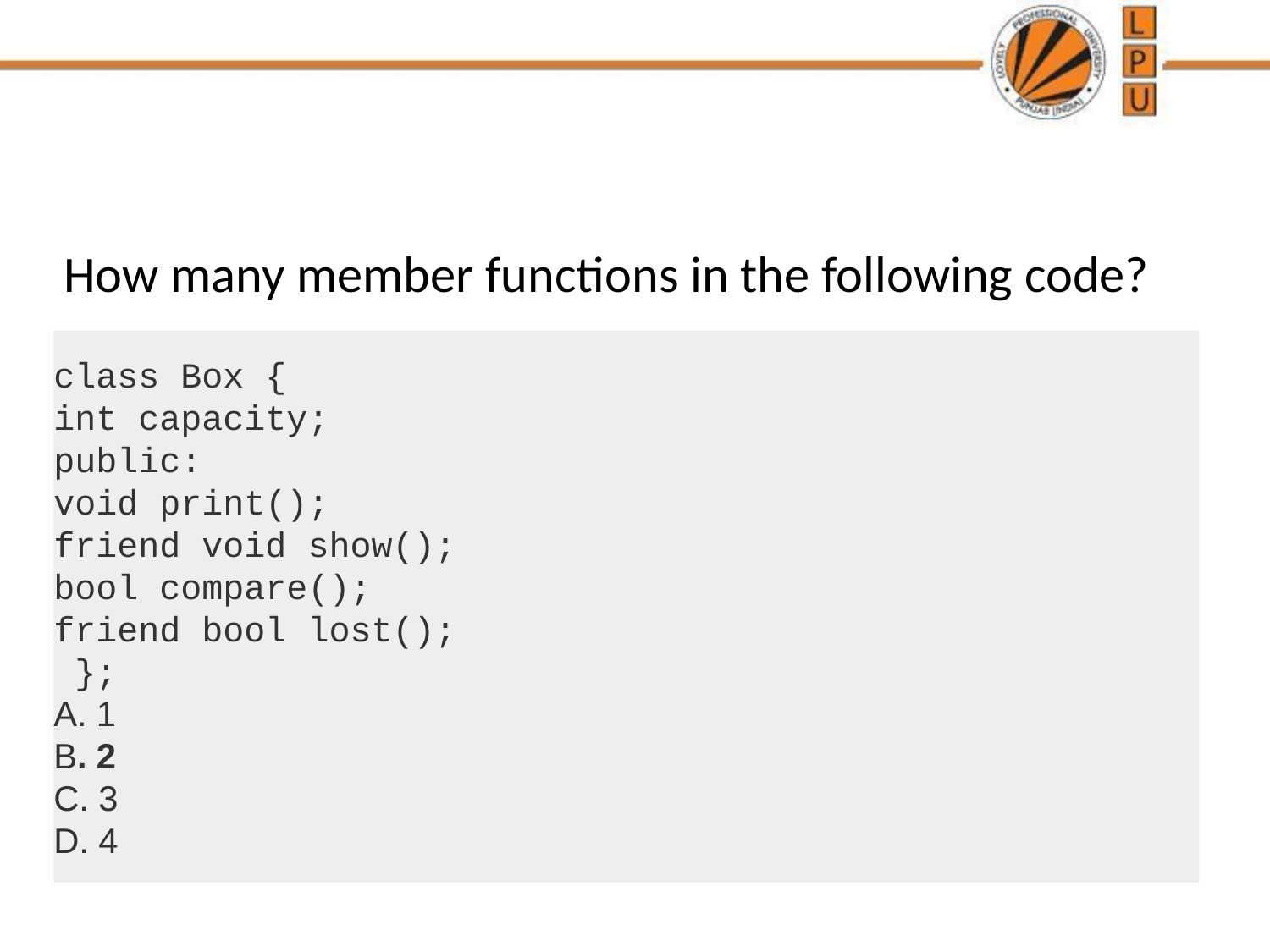

How many member functions in the following code?

class Box {
int capacity;
public:
void print();
friend void show();
bool compare();
friend bool lost();
 };
A. 1
B. 2
C. 3
D. 4